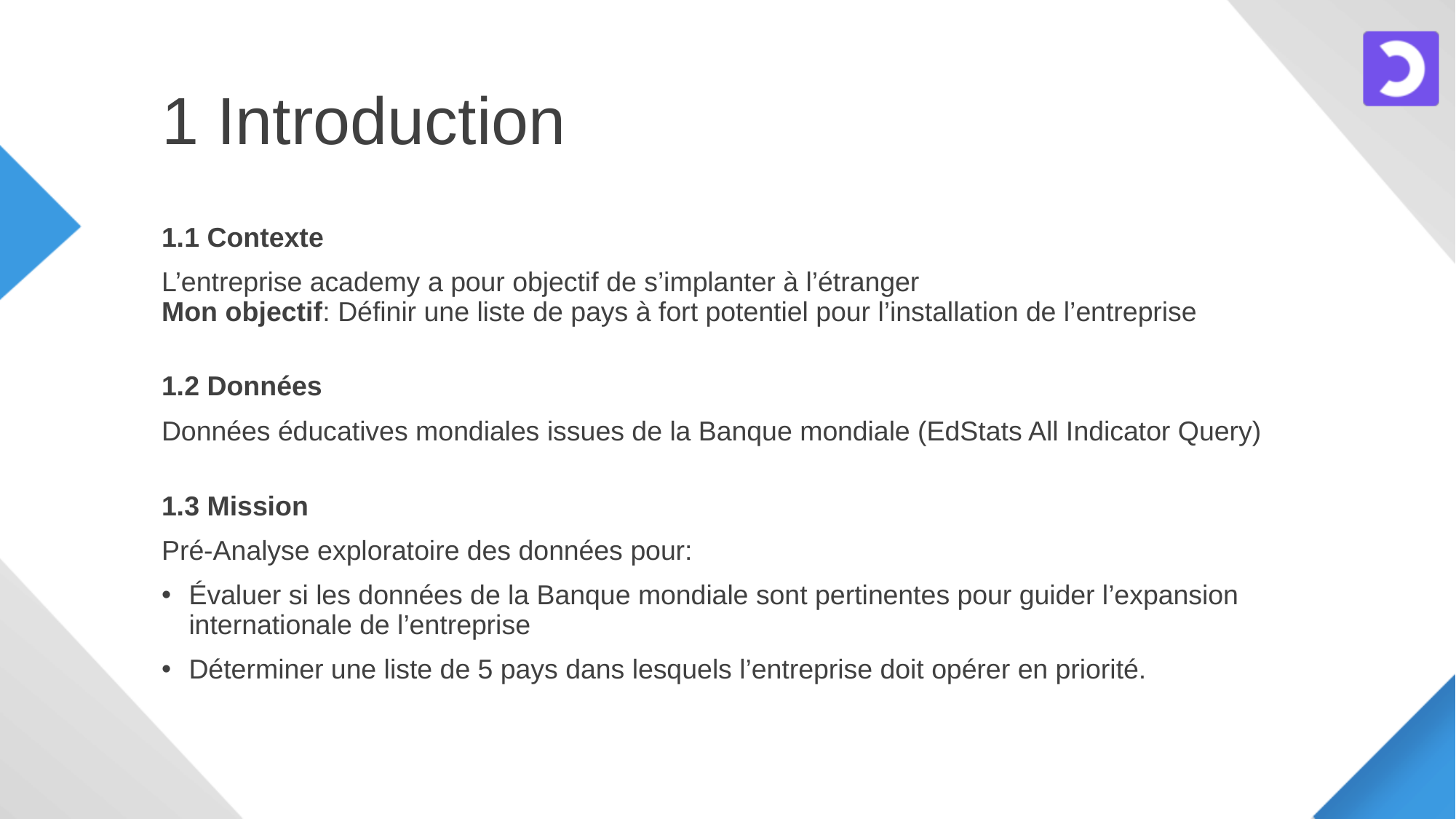

# 1 Introduction
1.1 Contexte
L’entreprise academy a pour objectif de s’implanter à l’étranger
Mon objectif: Définir une liste de pays à fort potentiel pour l’installation de l’entreprise
1.2 Données
Données éducatives mondiales issues de la Banque mondiale (EdStats All Indicator Query)
1.3 Mission
Pré-Analyse exploratoire des données pour:
Évaluer si les données de la Banque mondiale sont pertinentes pour guider l’expansion internationale de l’entreprise
Déterminer une liste de 5 pays dans lesquels l’entreprise doit opérer en priorité.